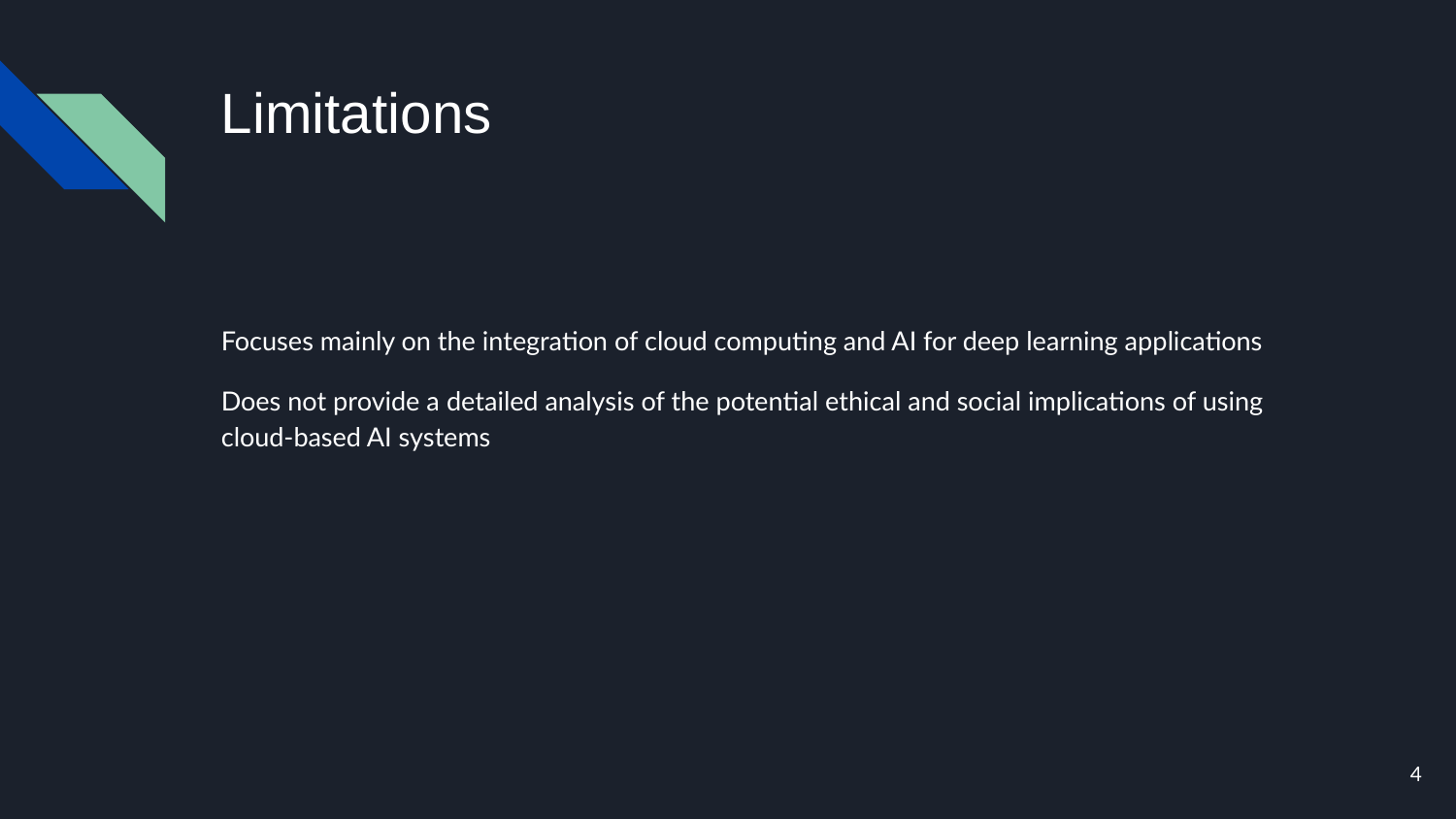

# Limitations

Focuses mainly on the integration of cloud computing and AI for deep learning applications
Does not provide a detailed analysis of the potential ethical and social implications of using cloud-based AI systems

4